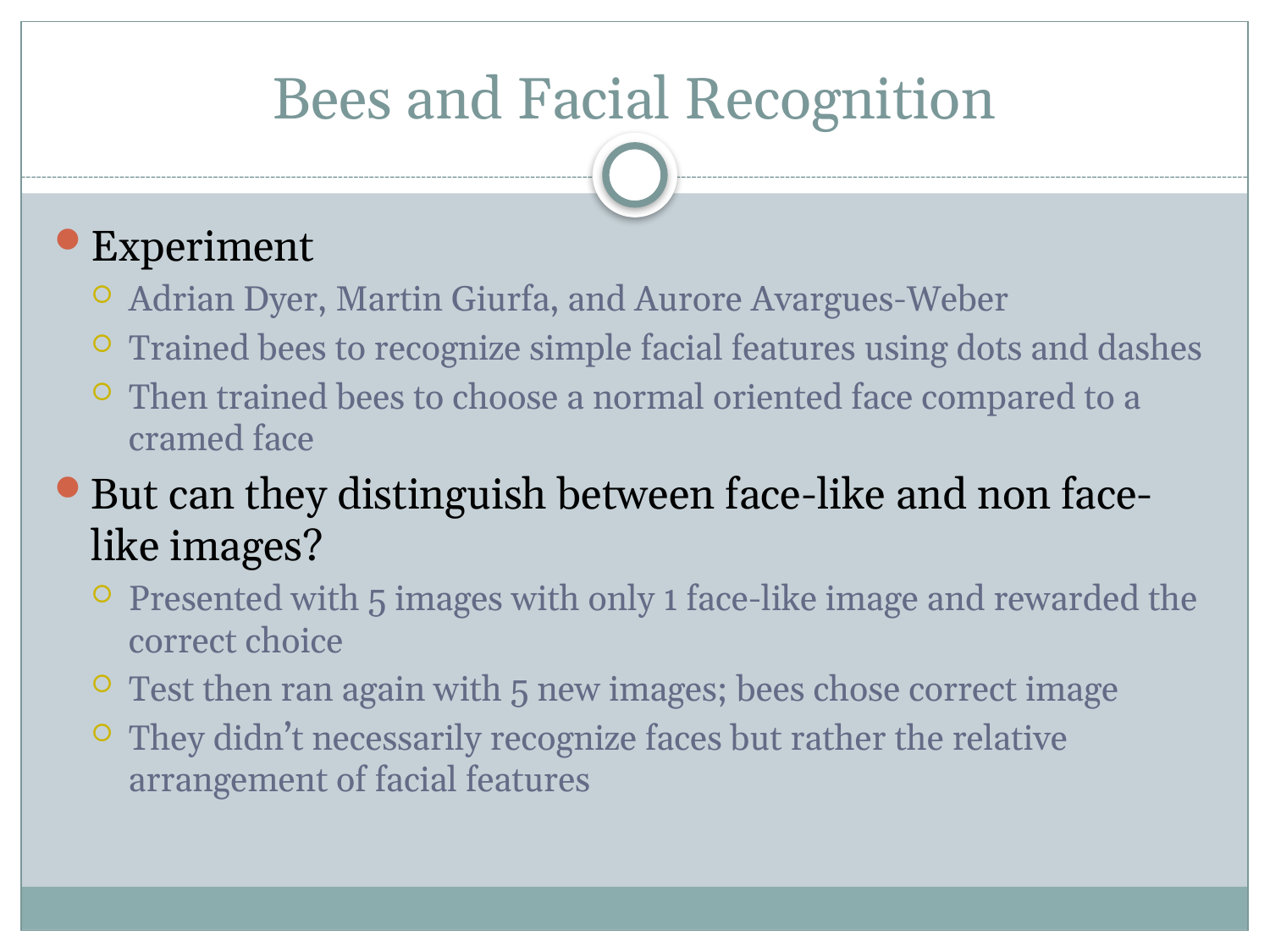

# Bees and Facial Recognition
Experiment
Adrian Dyer, Martin Giurfa, and Aurore Avargues-Weber
Trained bees to recognize simple facial features using dots and dashes
Then trained bees to choose a normal oriented face compared to a cramed face
But can they distinguish between face-like and non face-like images?
Presented with 5 images with only 1 face-like image and rewarded the correct choice
Test then ran again with 5 new images; bees chose correct image
They didn’t necessarily recognize faces but rather the relative arrangement of facial features